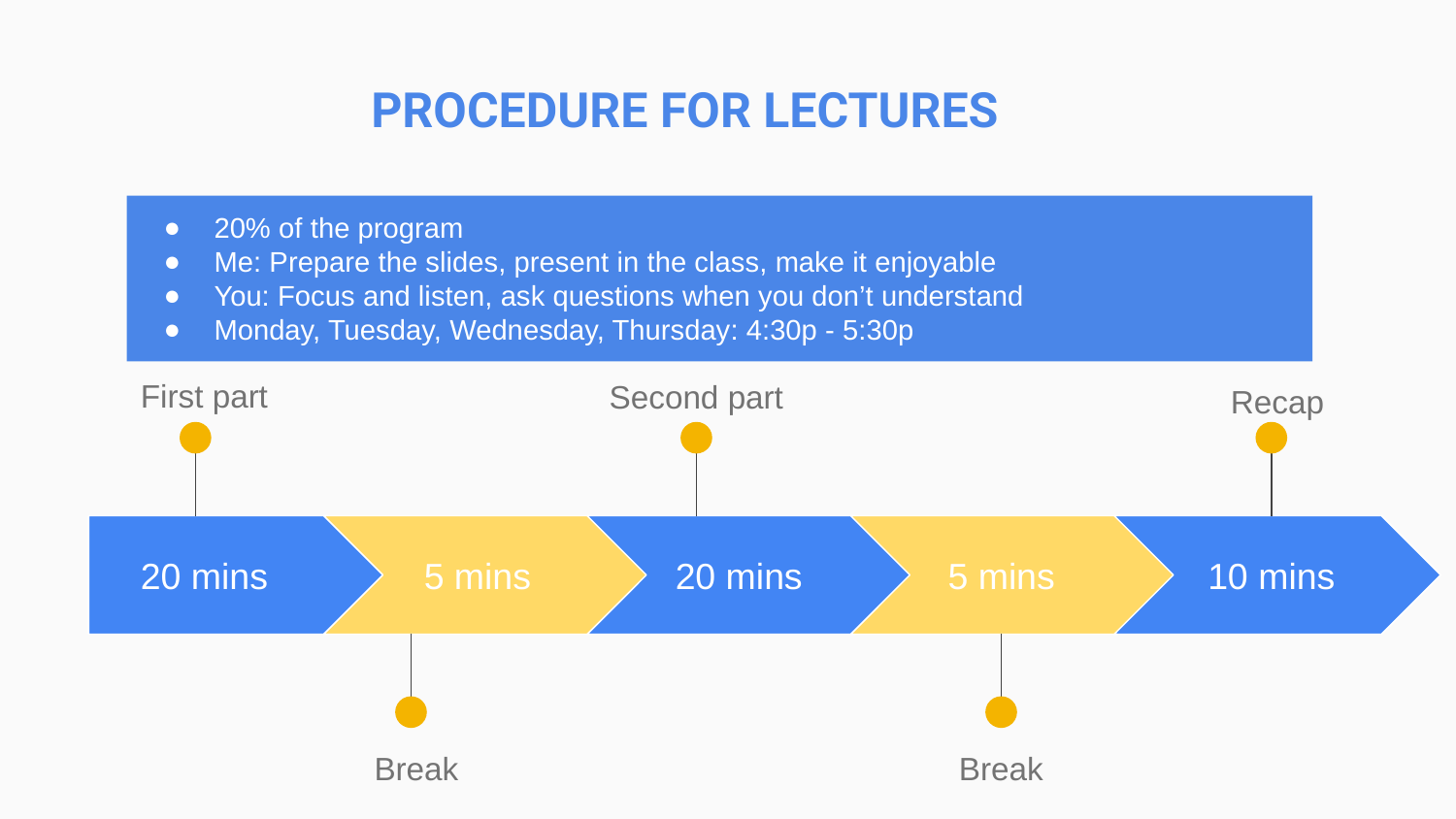

PROCEDURE FOR LECTURES
20% of the program
Me: Prepare the slides, present in the class, make it enjoyable
You: Focus and listen, ask questions when you don’t understand
Monday, Tuesday, Wednesday, Thursday: 4:30p - 5:30p

First part
Second part

Recap

20 mins
5 mins
20 mins
5 mins
10 mins

Break
Break